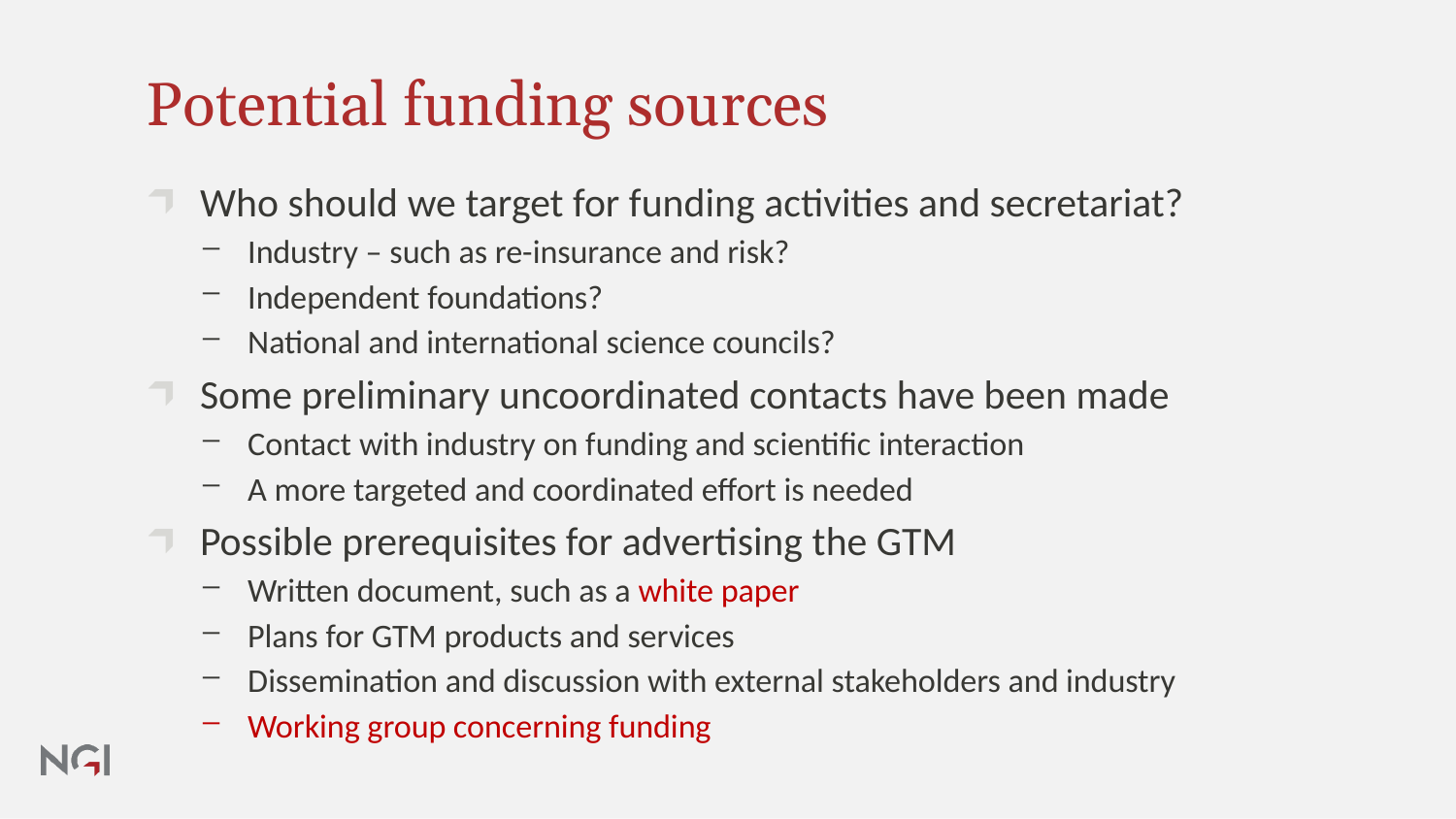

# Potential funding sources
Who should we target for funding activities and secretariat?
Industry – such as re-insurance and risk?
Independent foundations?
National and international science councils?
Some preliminary uncoordinated contacts have been made
Contact with industry on funding and scientific interaction
A more targeted and coordinated effort is needed
Possible prerequisites for advertising the GTM
Written document, such as a white paper
Plans for GTM products and services
Dissemination and discussion with external stakeholders and industry
Working group concerning funding